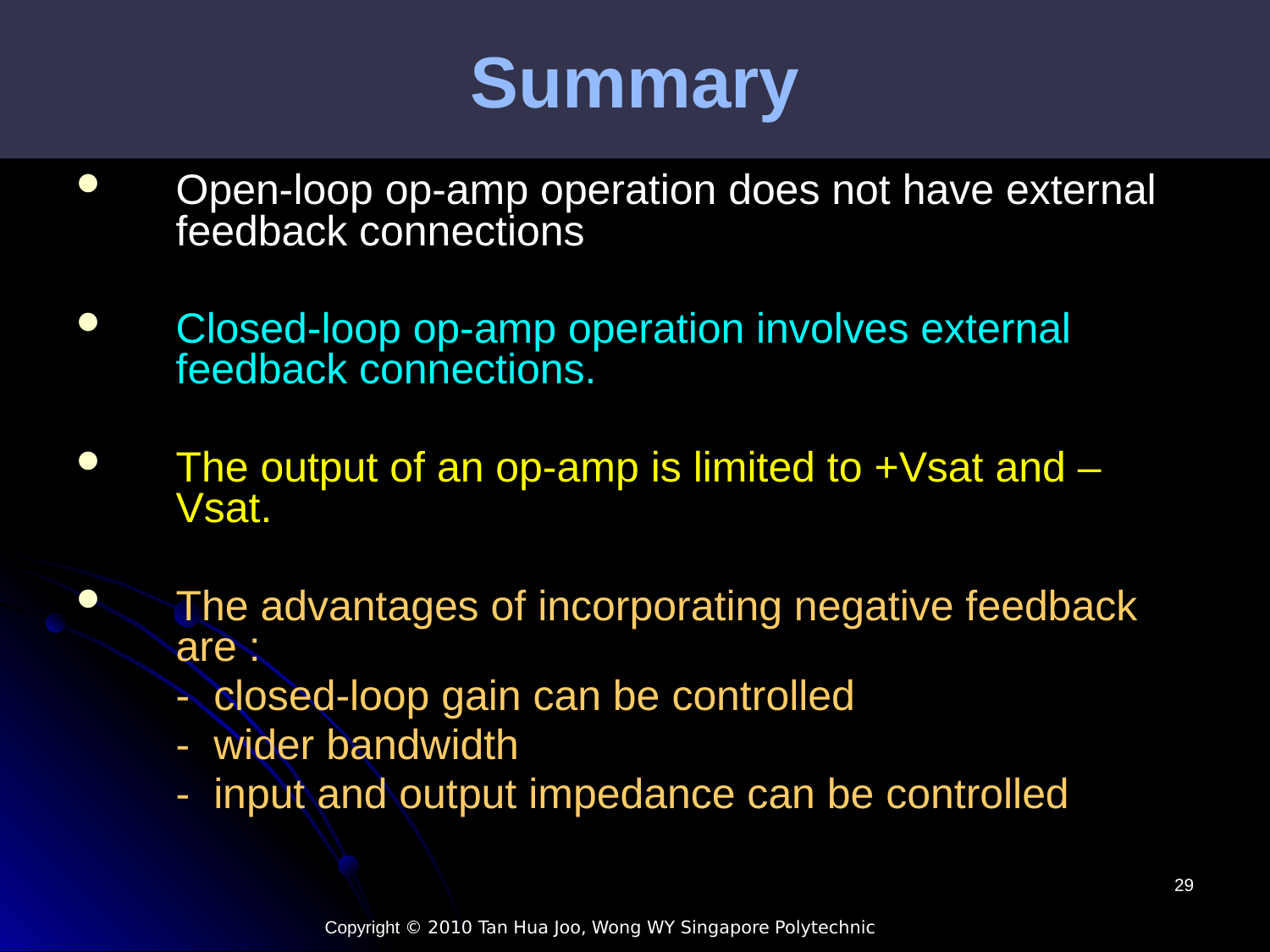

Summary
Open-loop op-amp operation does not have external feedback connections

Closed-loop op-amp operation involves external feedback connections.

The output of an op-amp is limited to +Vsat and –Vsat.

The advantages of incorporating negative feedback are :
	-  closed-loop gain can be controlled
	-  wider bandwidth
	-  input and output impedance can be controlled
29

Copyright © 2010 Tan Hua Joo, Wong WY Singapore Polytechnic